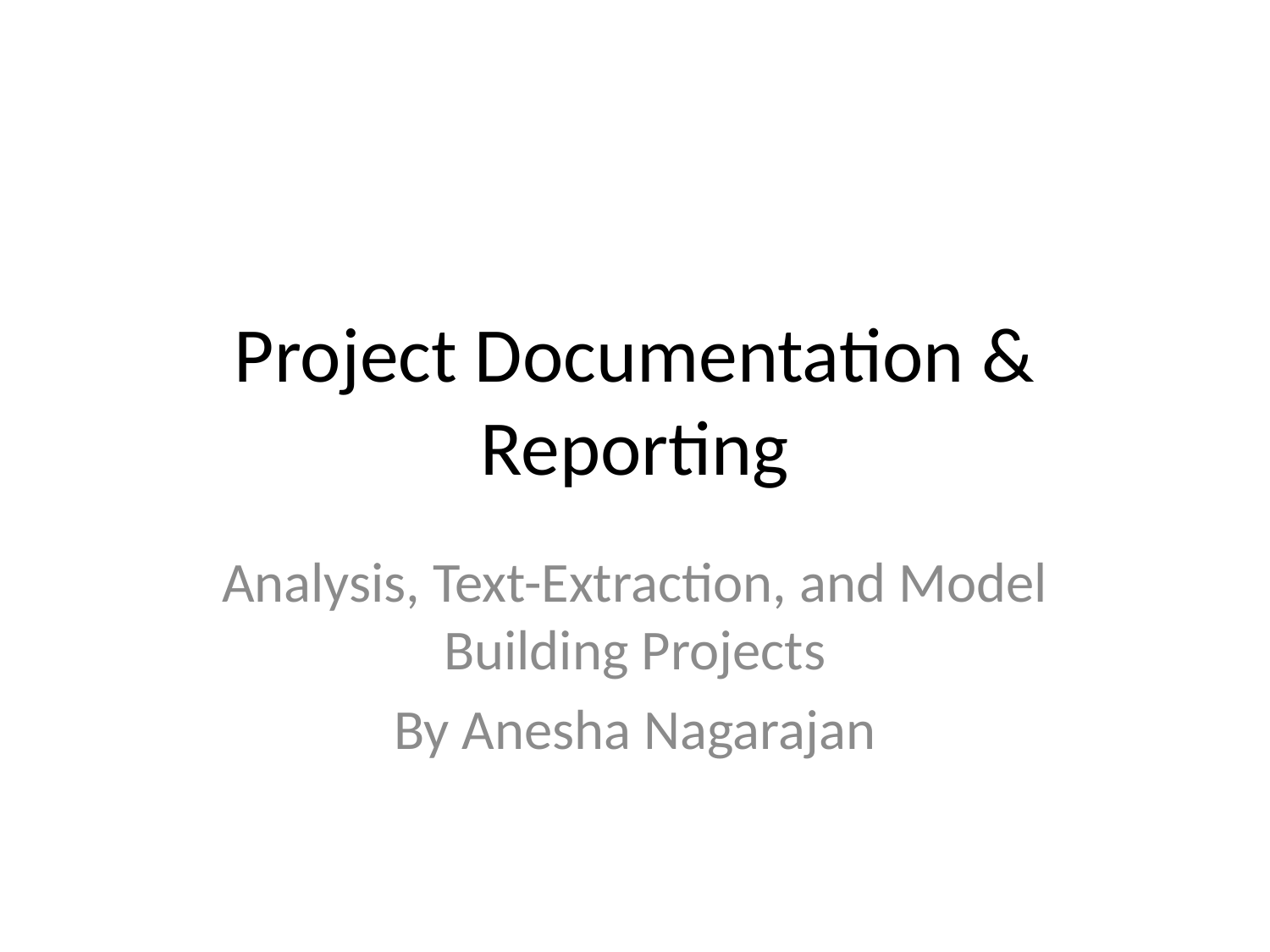

# Project Documentation & Reporting
Analysis, Text-Extraction, and Model Building Projects
By Anesha Nagarajan